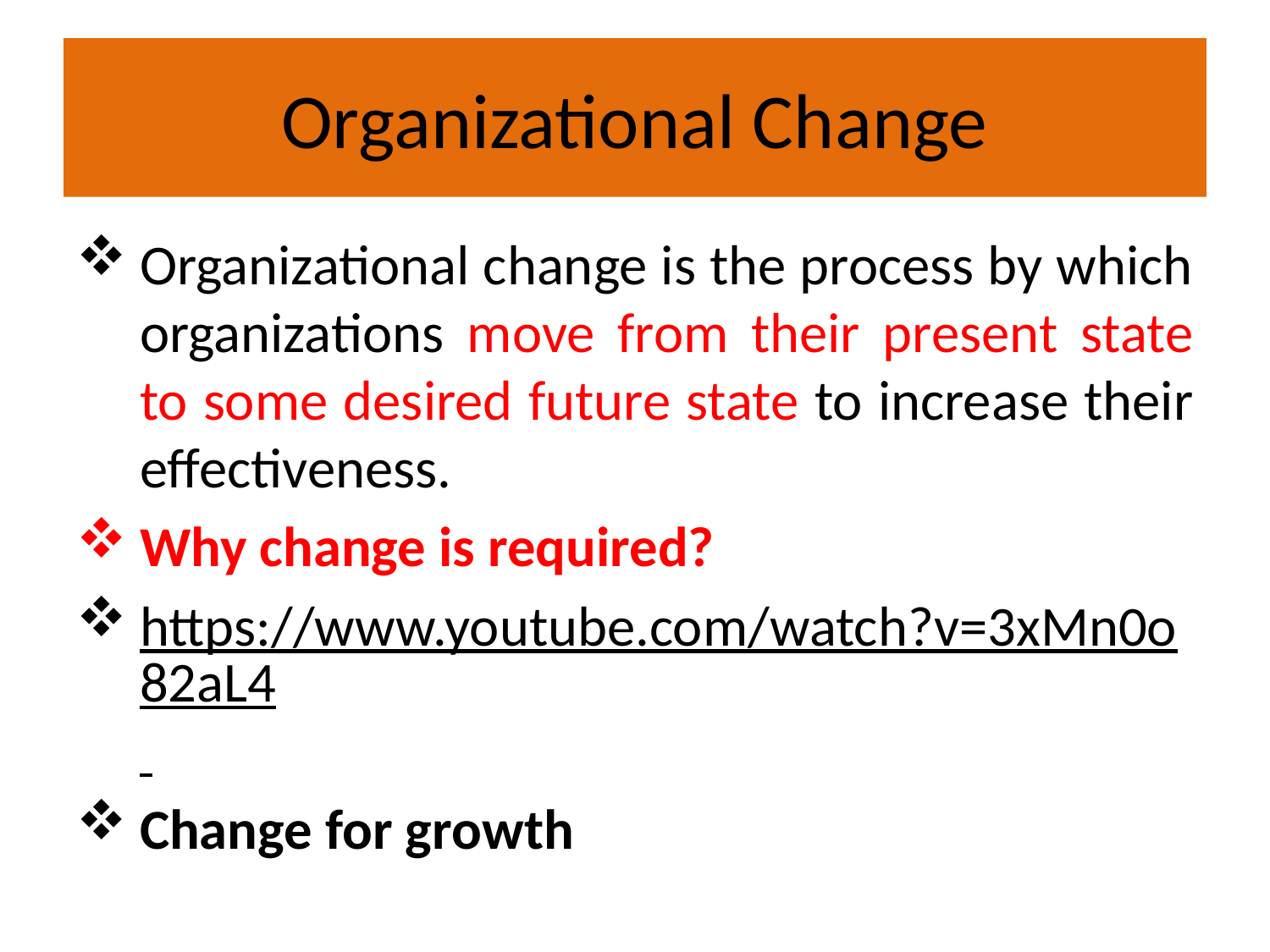

# Organizational Change
Organizational change is the process by which organizations move from their present state to some desired future state to increase their effectiveness.
Why change is required?
https://www.youtube.com/watch?v=3xMn0o82aL4
Change for growth